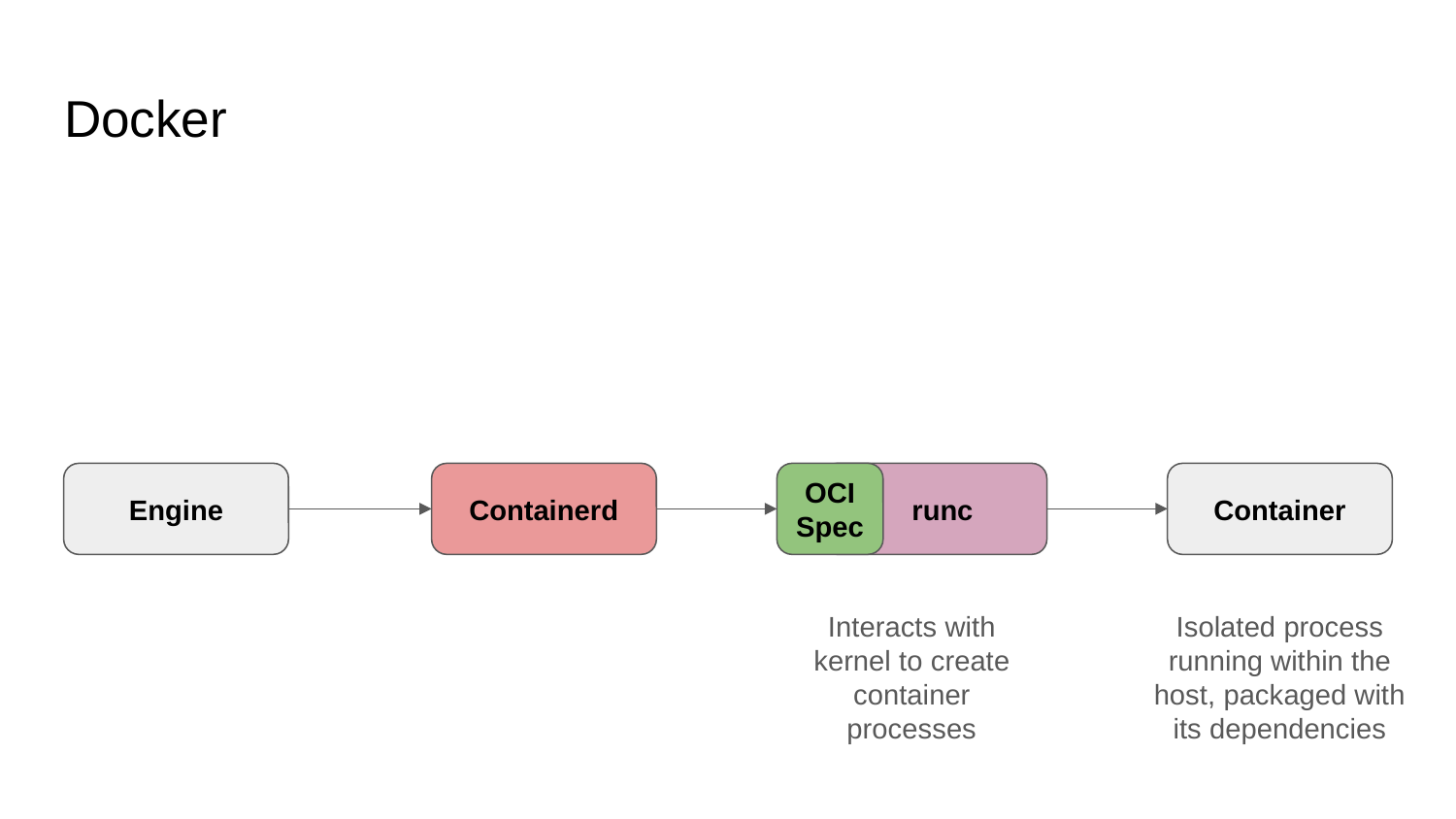

# Docker
Engine

Containerd

OCI
Spec
  runc
Interacts with kernel to create container processes
Container
Isolated process running within the host, packaged with its dependencies